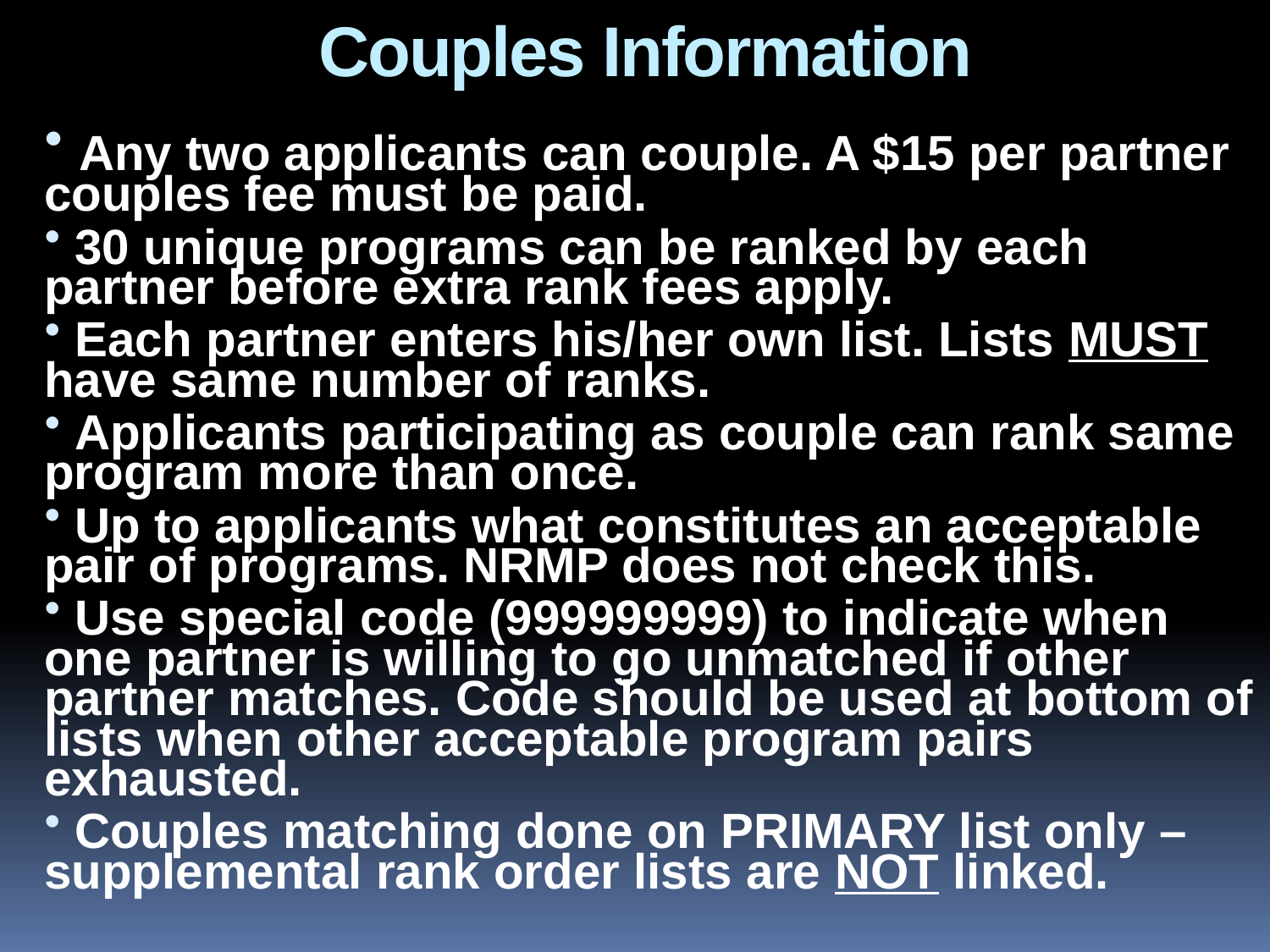

# Couples Information
 Any two applicants can couple. A $15 per partner couples fee must be paid.
 30 unique programs can be ranked by each partner before extra rank fees apply.
 Each partner enters his/her own list. Lists MUST have same number of ranks.
 Applicants participating as couple can rank same program more than once.
 Up to applicants what constitutes an acceptable pair of programs. NRMP does not check this.
 Use special code (999999999) to indicate when one partner is willing to go unmatched if other partner matches. Code should be used at bottom of lists when other acceptable program pairs exhausted.
 Couples matching done on PRIMARY list only – supplemental rank order lists are NOT linked.